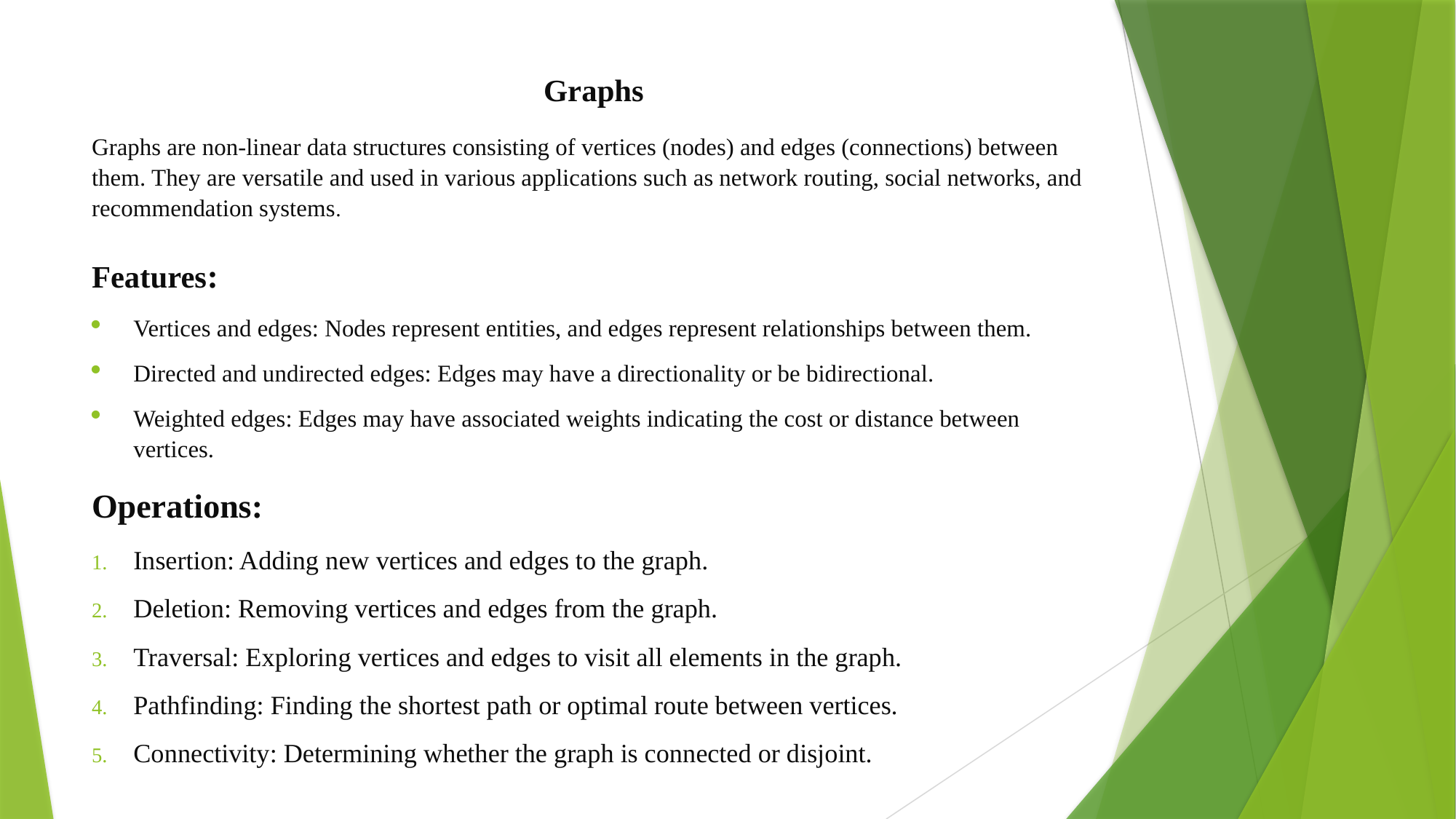

Graphs
Graphs are non-linear data structures consisting of vertices (nodes) and edges (connections) between them. They are versatile and used in various applications such as network routing, social networks, and recommendation systems.
Features:
Vertices and edges: Nodes represent entities, and edges represent relationships between them.
Directed and undirected edges: Edges may have a directionality or be bidirectional.
Weighted edges: Edges may have associated weights indicating the cost or distance between vertices.
Operations:
Insertion: Adding new vertices and edges to the graph.
Deletion: Removing vertices and edges from the graph.
Traversal: Exploring vertices and edges to visit all elements in the graph.
Pathfinding: Finding the shortest path or optimal route between vertices.
Connectivity: Determining whether the graph is connected or disjoint.